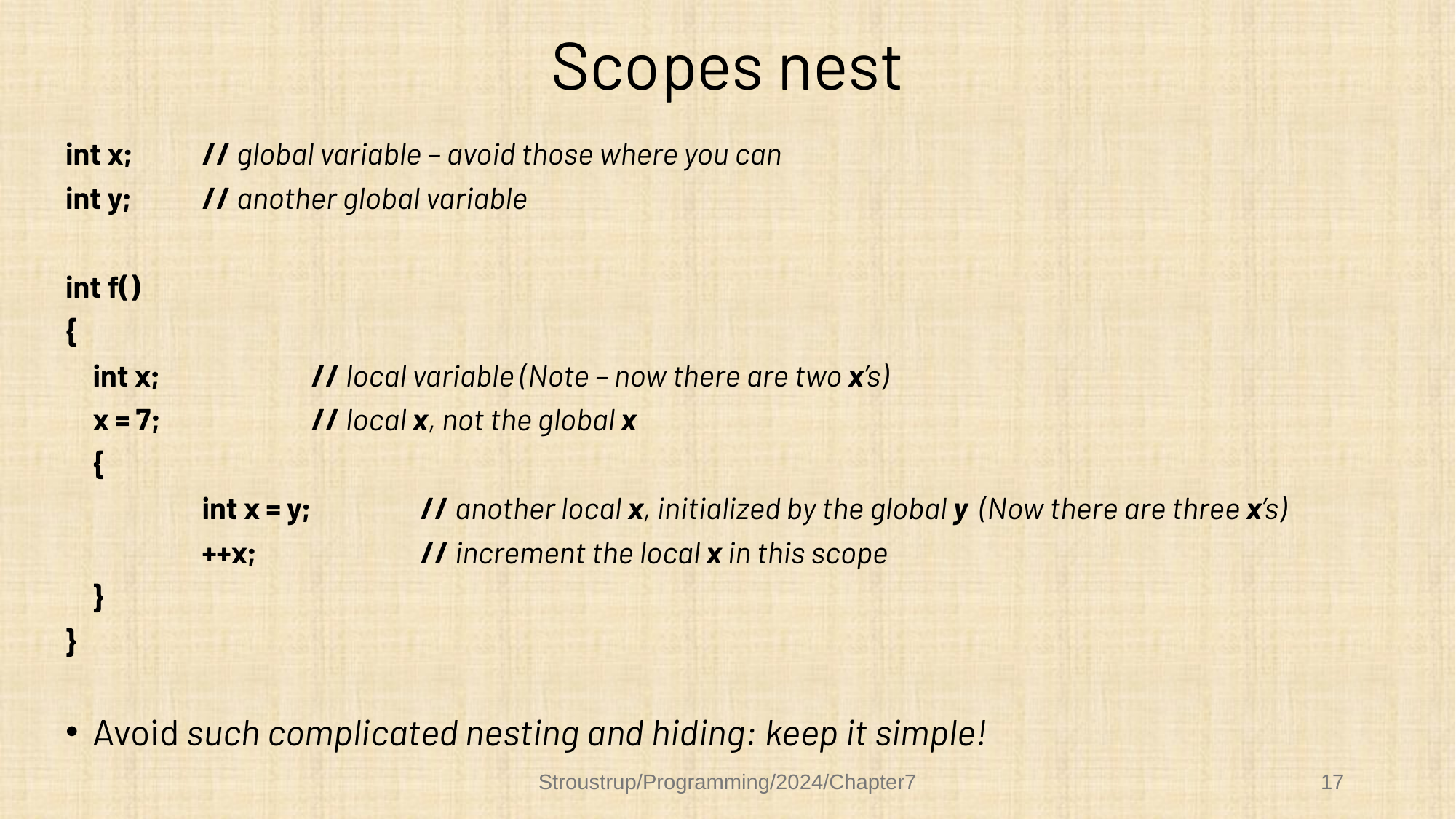

# Scopes nest
int x;	// global variable – avoid those where you can
int y;	// another global variable

int f()
{
	int x;		// local variable (Note – now there are two x’s)
	x = 7;		// local x, not the global x
	{
		int x = y;	// another local x, initialized by the global y  (Now there are three x’s)
		++x;		// increment the local x in this scope
	}
}

Avoid such complicated nesting and hiding: keep it simple!
Stroustrup/Programming/2024/Chapter7
17